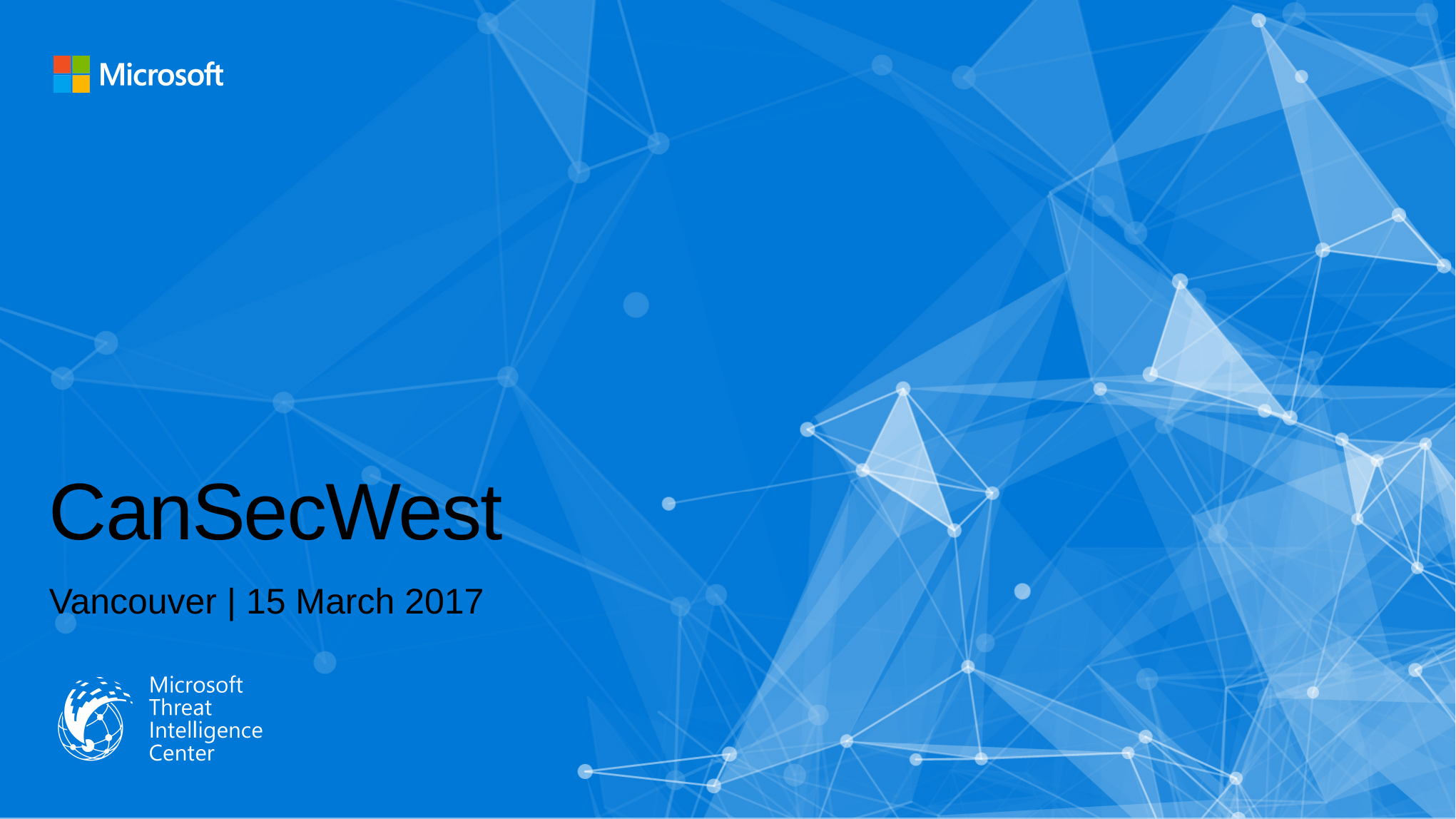

# CanSecWest
Vancouver | 15 March 2017